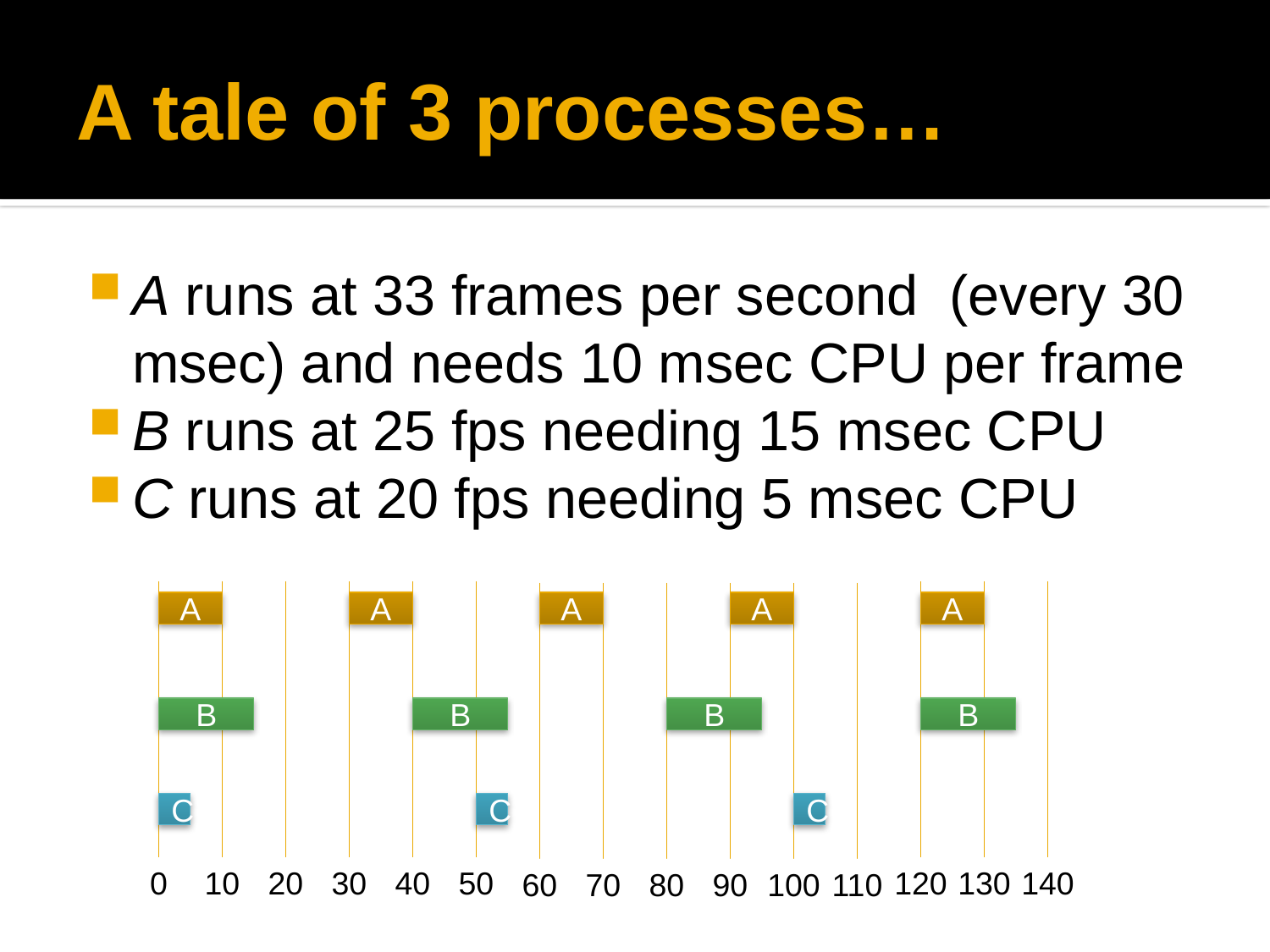

# A tale of 3 processes…
A runs at 33 frames per second  (every 30 msec) and needs 10 msec CPU per frame
B runs at 25 fps needing 15 msec CPU
C runs at 20 fps needing 5 msec CPU
A
A
A
A
A
B
B
B
B
C
C
C
0
10
20
30
40
50
120
130
140
60
70
80
90
100
110